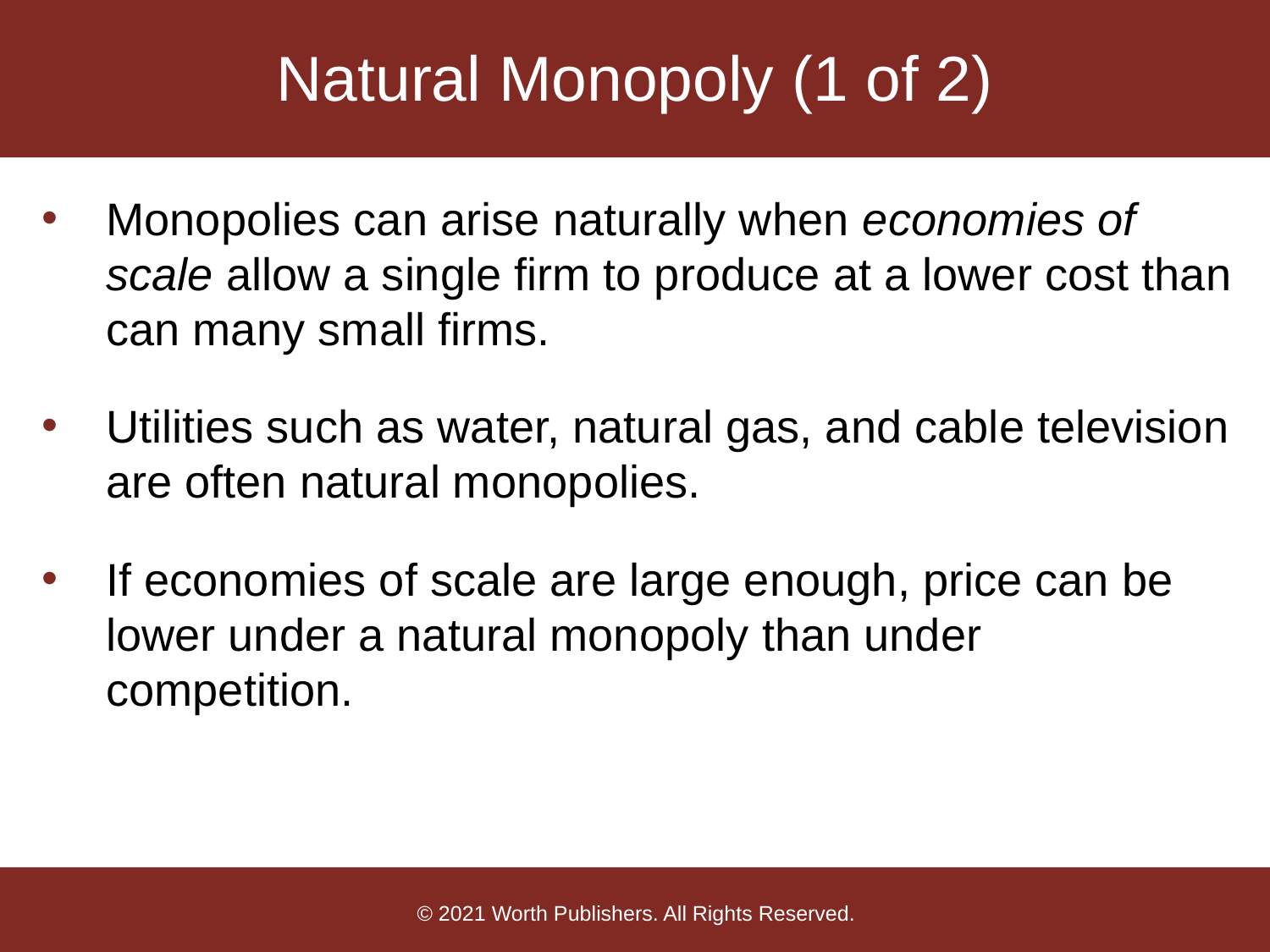

# Natural Monopoly (1 of 2)
Monopolies can arise naturally when economies of scale allow a single firm to produce at a lower cost than can many small firms.
Utilities such as water, natural gas, and cable television are often natural monopolies.
If economies of scale are large enough, price can be lower under a natural monopoly than under competition.